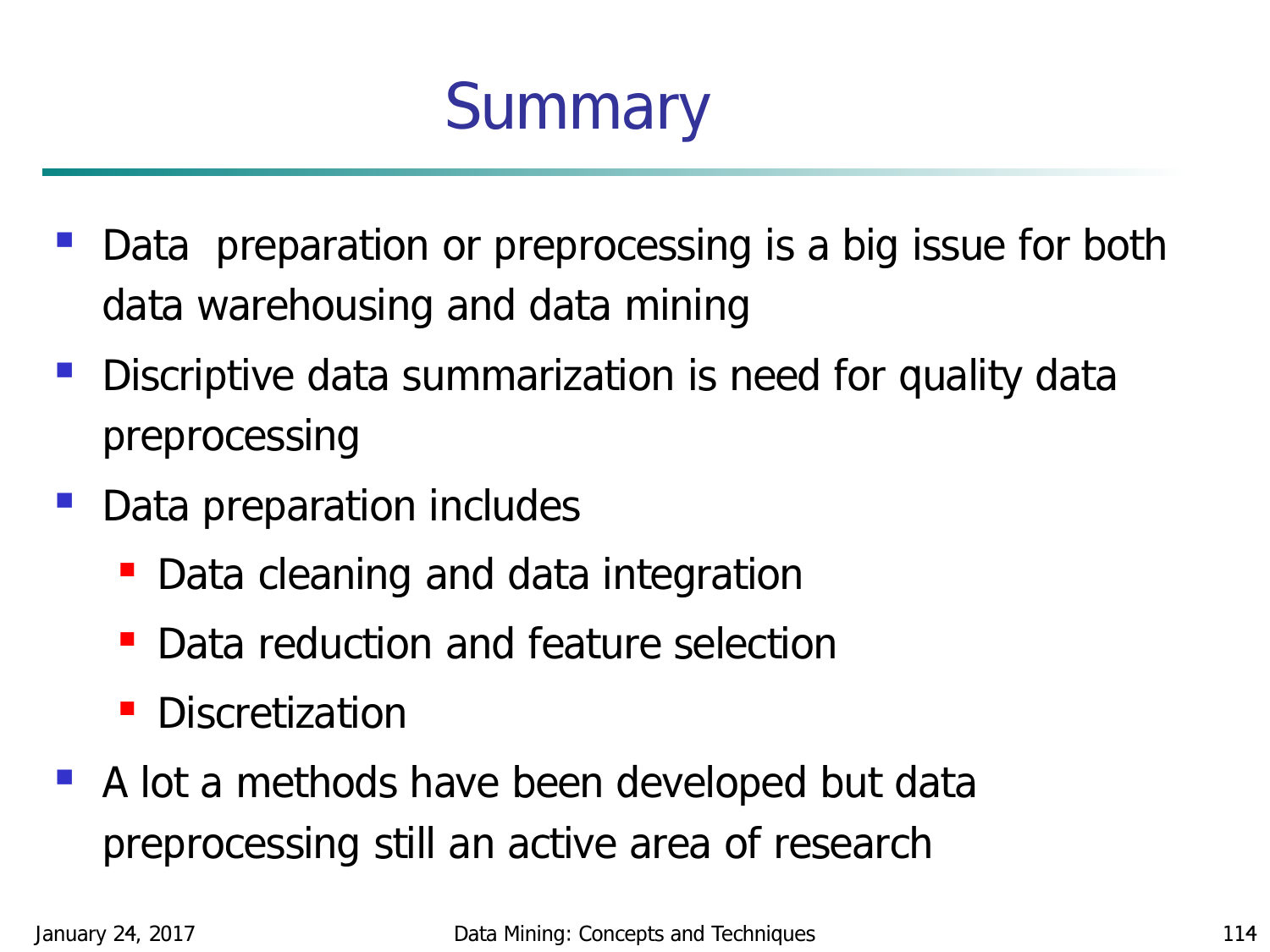

# Summary
Data  preparation or preprocessing is a big issue for both data warehousing and data mining
Discriptive data summarization is need for quality data preprocessing
Data preparation includes
Data cleaning and data integration
Data reduction and feature selection
Discretization
A lot a methods have been developed but data preprocessing still an active area of research
January 24, 2017
Data Mining: Concepts and Techniques
114